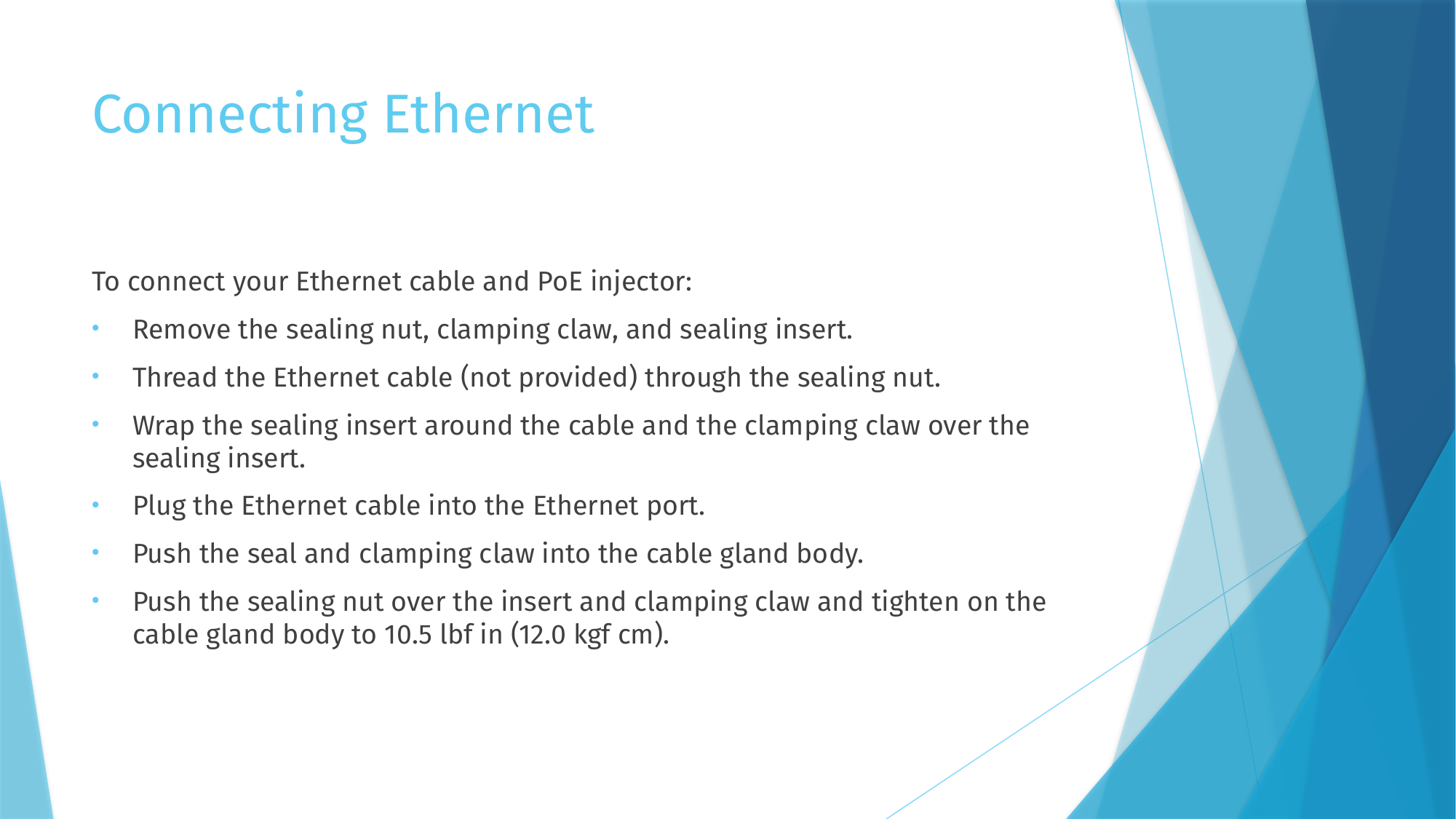

# Connecting Ethernet
To connect your Ethernet cable and PoE injector:
Remove the sealing nut, clamping claw, and sealing insert.
Thread the Ethernet cable (not provided) through the sealing nut.
Wrap the sealing insert around the cable and the clamping claw over the sealing insert.
Plug the Ethernet cable into the Ethernet port.
Push the seal and clamping claw into the cable gland body.
Push the sealing nut over the insert and clamping claw and tighten on the cable gland body to 10.5 lbf in (12.0 kgf cm).